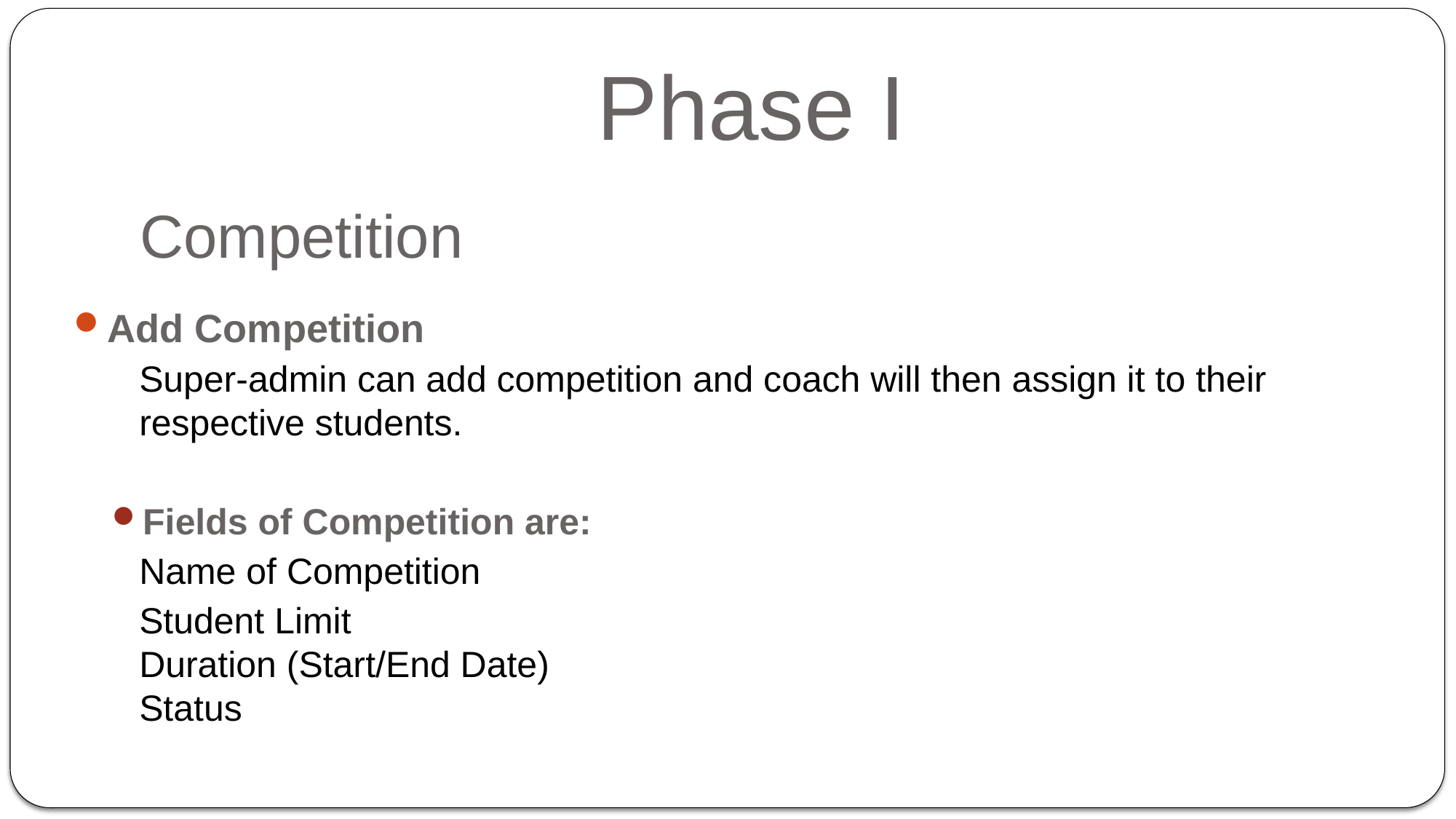

# Phase I
Competition
Add Competition
	Super-admin can add competition and coach will then assign it to their respective students.

Fields of Competition are:
	Name of Competition
	Student Limit
Duration (Start/End Date)
Status